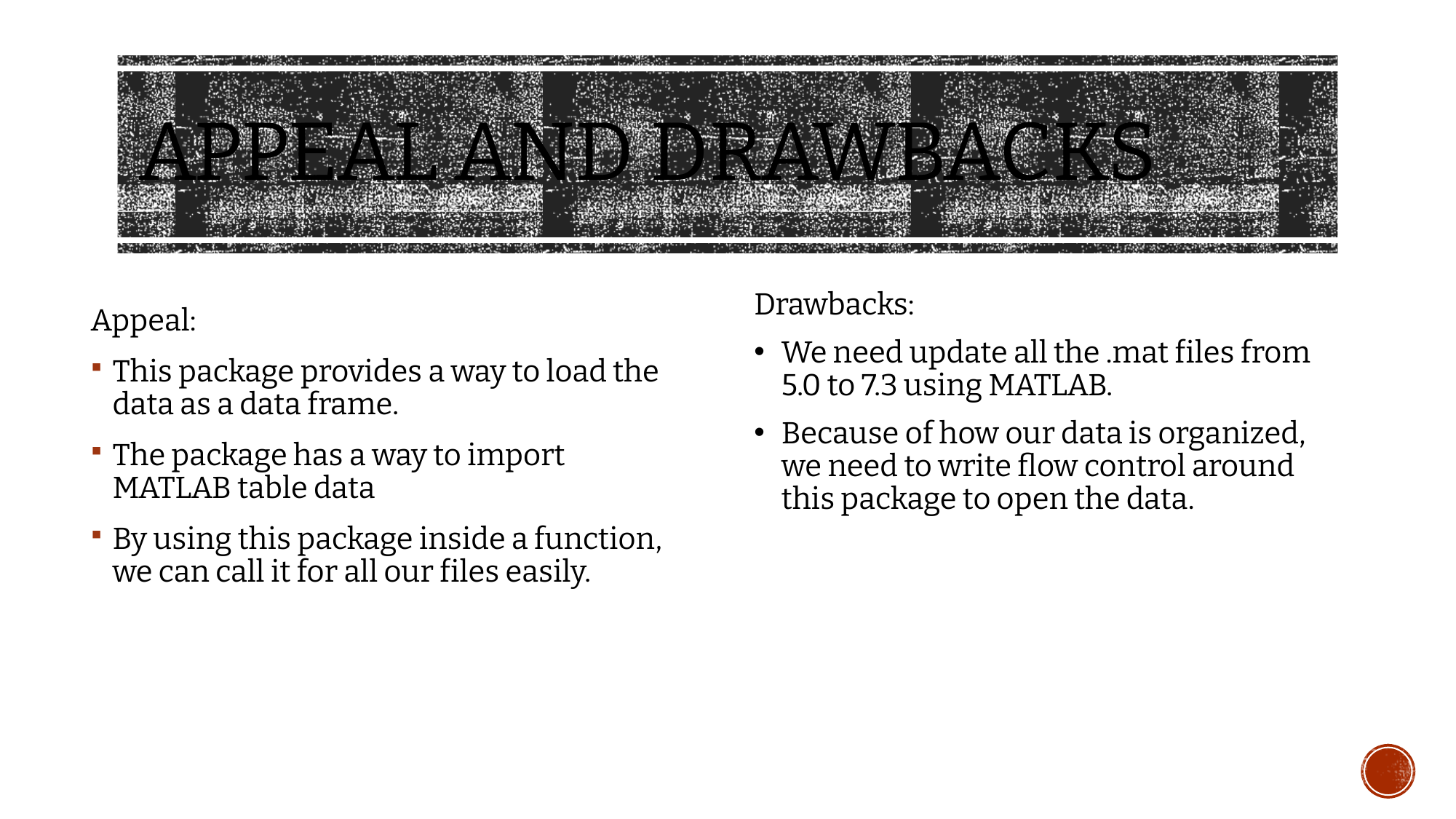

# Appeal and Drawbacks

Drawbacks:
We need update all the .mat files from 5.0 to 7.3 using MATLAB.
Because of how our data is organized, we need to write flow control around this package to open the data.

Appeal:
This package provides a way to load the data as a data frame.
The package has a way to import MATLAB table data
By using this package inside a function, we can call it for all our files easily.